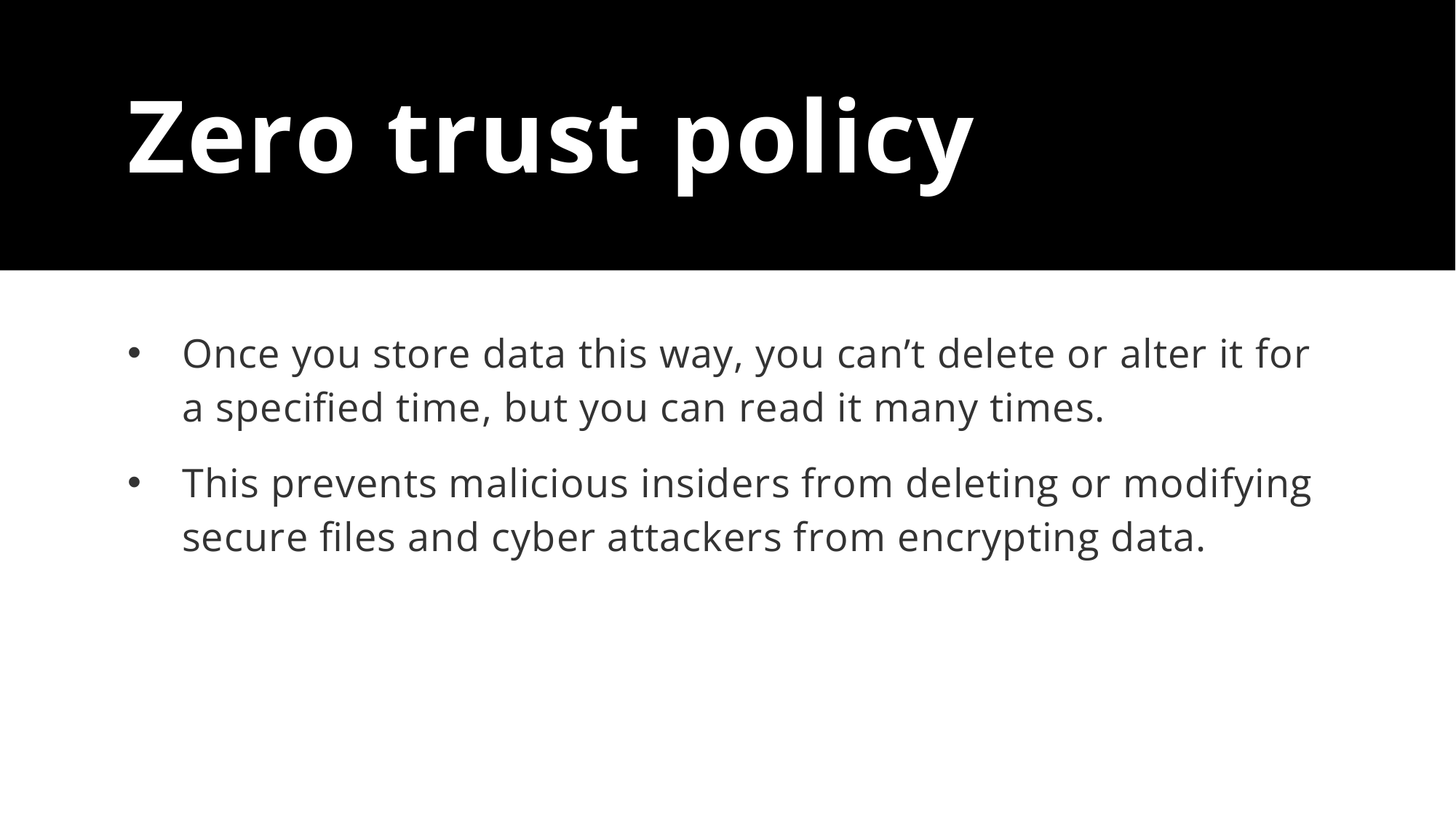

# Zero trust policy
Once you store data this way, you can’t delete or alter it for a specified time, but you can read it many times.
This prevents malicious insiders from deleting or modifying secure files and cyber attackers from encrypting data.